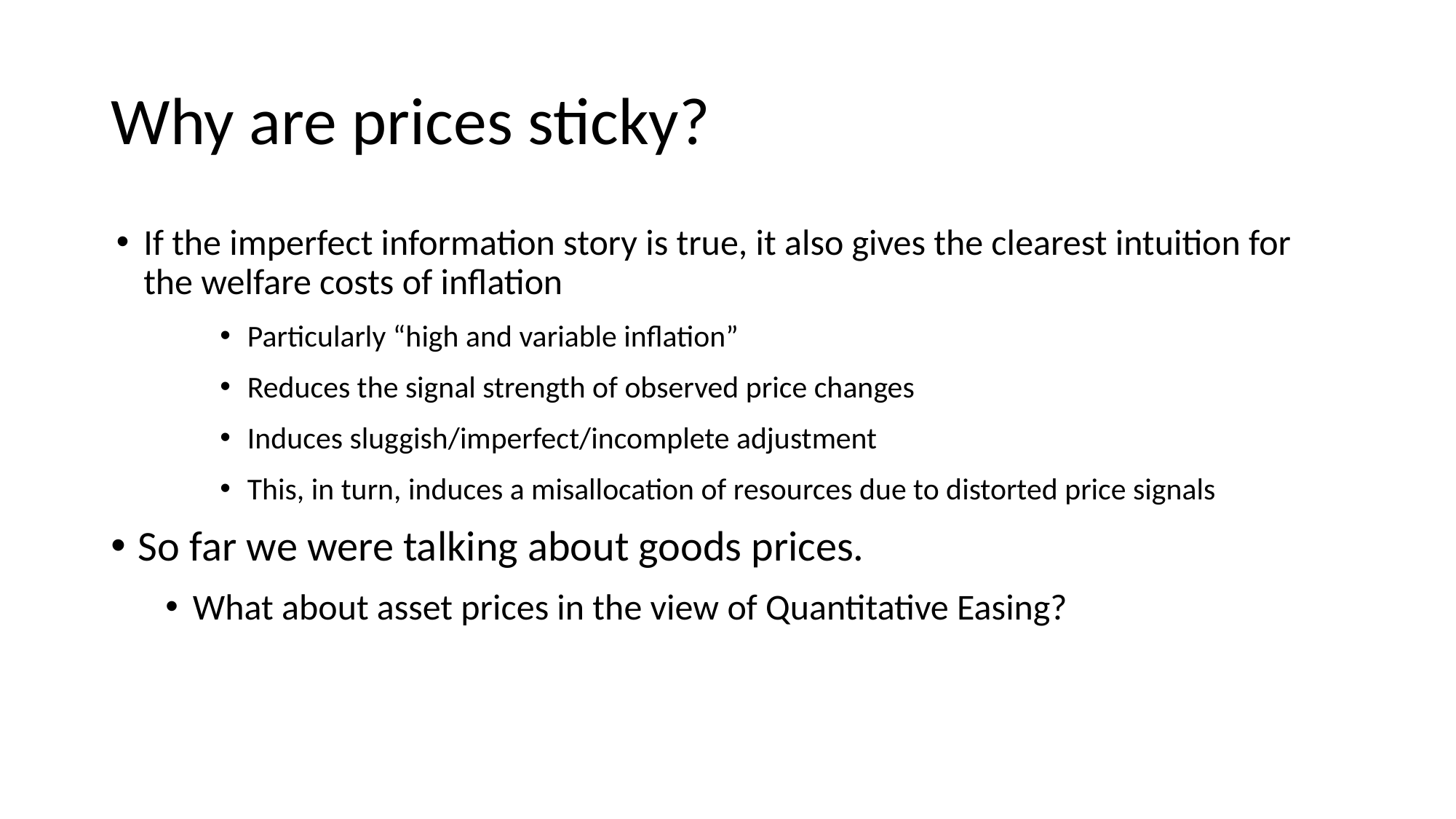

# Why are prices sticky?
If the imperfect information story is true, it also gives the clearest intuition for the welfare costs of inflation
Particularly “high and variable inflation”
Reduces the signal strength of observed price changes
Induces sluggish/imperfect/incomplete adjustment
This, in turn, induces a misallocation of resources due to distorted price signals
So far we were talking about goods prices.
What about asset prices in the view of Quantitative Easing?